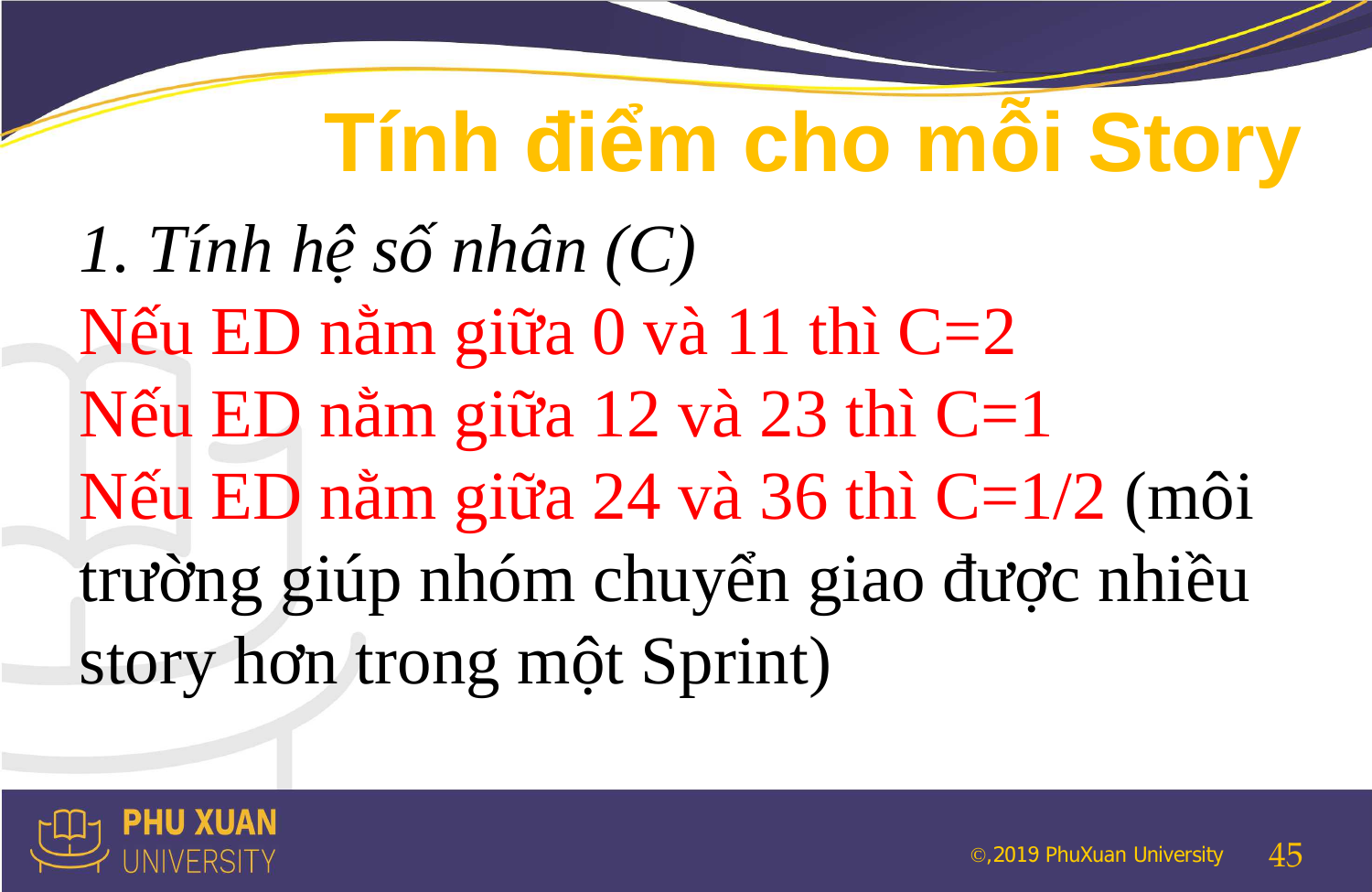

# Tính điểm cho mỗi Story
1. Tính hệ số nhân (C)
Nếu ED nằm giữa 0 và 11 thì C=2
Nếu ED nằm giữa 12 và 23 thì C=1
Nếu ED nằm giữa 24 và 36 thì C=1/2 (môi trường giúp nhóm chuyển giao được nhiều story hơn trong một Sprint)
45